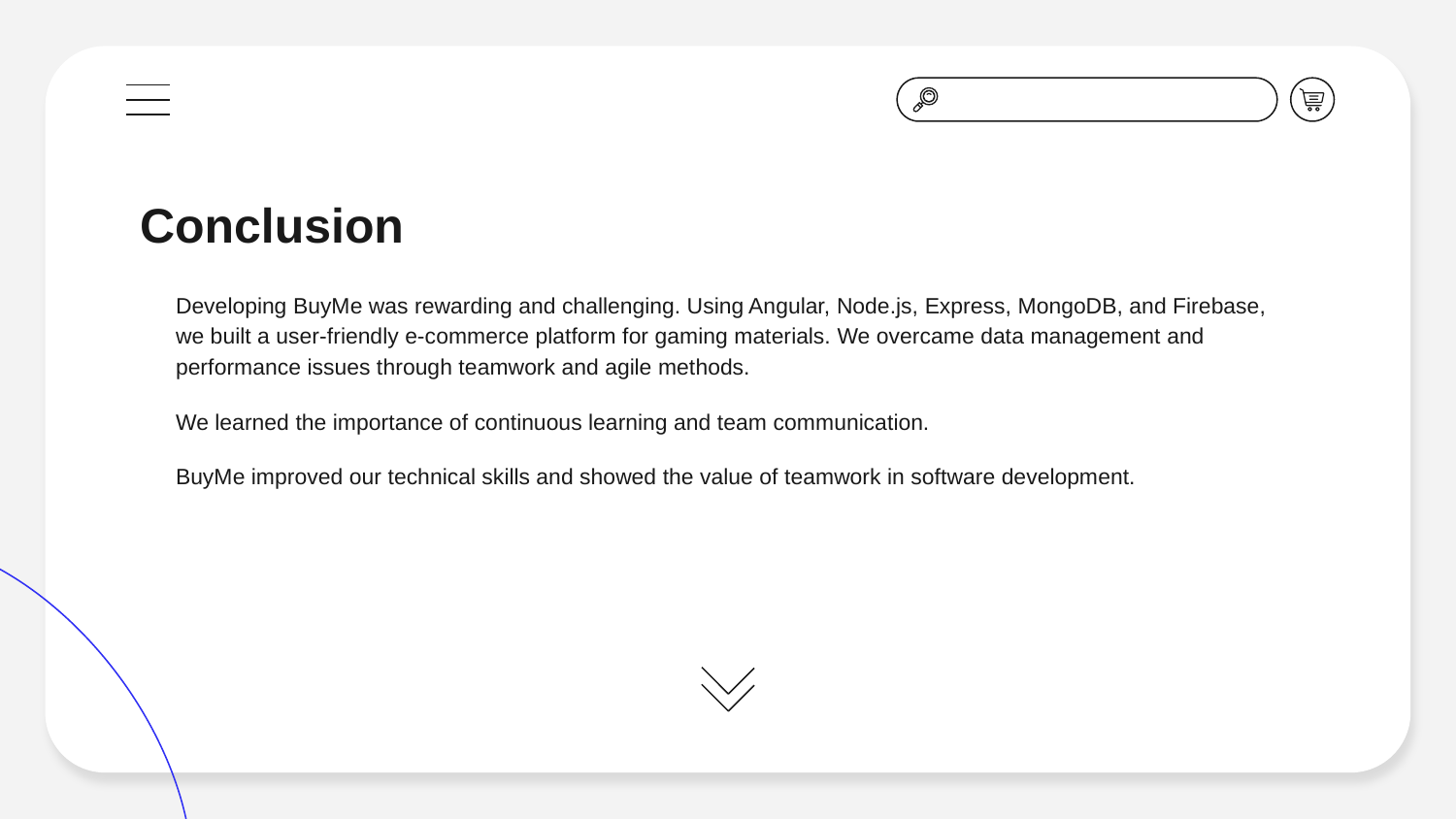

Conclusion
Developing BuyMe was rewarding and challenging. Using Angular, Node.js, Express, MongoDB, and Firebase, we built a user-friendly e-commerce platform for gaming materials. We overcame data management and performance issues through teamwork and agile methods.
We learned the importance of continuous learning and team communication.
BuyMe improved our technical skills and showed the value of teamwork in software development.